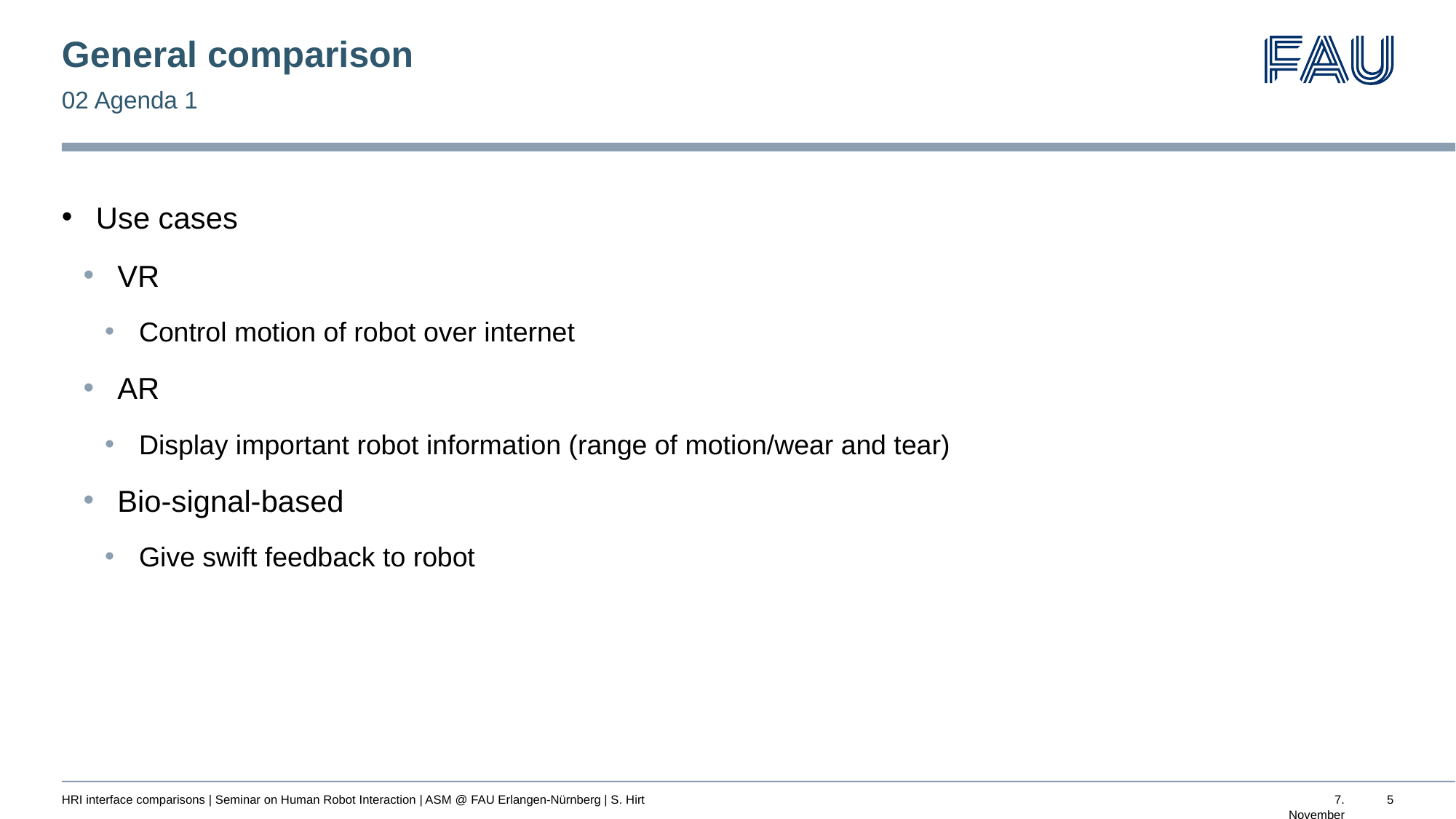

# General comparison
02 Agenda 1
Use cases
VR
Control motion of robot over internet
AR
Display important robot information (range of motion/wear and tear)
Bio-signal-based
Give swift feedback to robot

HRI interface comparisons | Seminar on Human Robot Interaction | ASM @ FAU Erlangen-Nürnberg | S. Hirt
7. November 2022
5